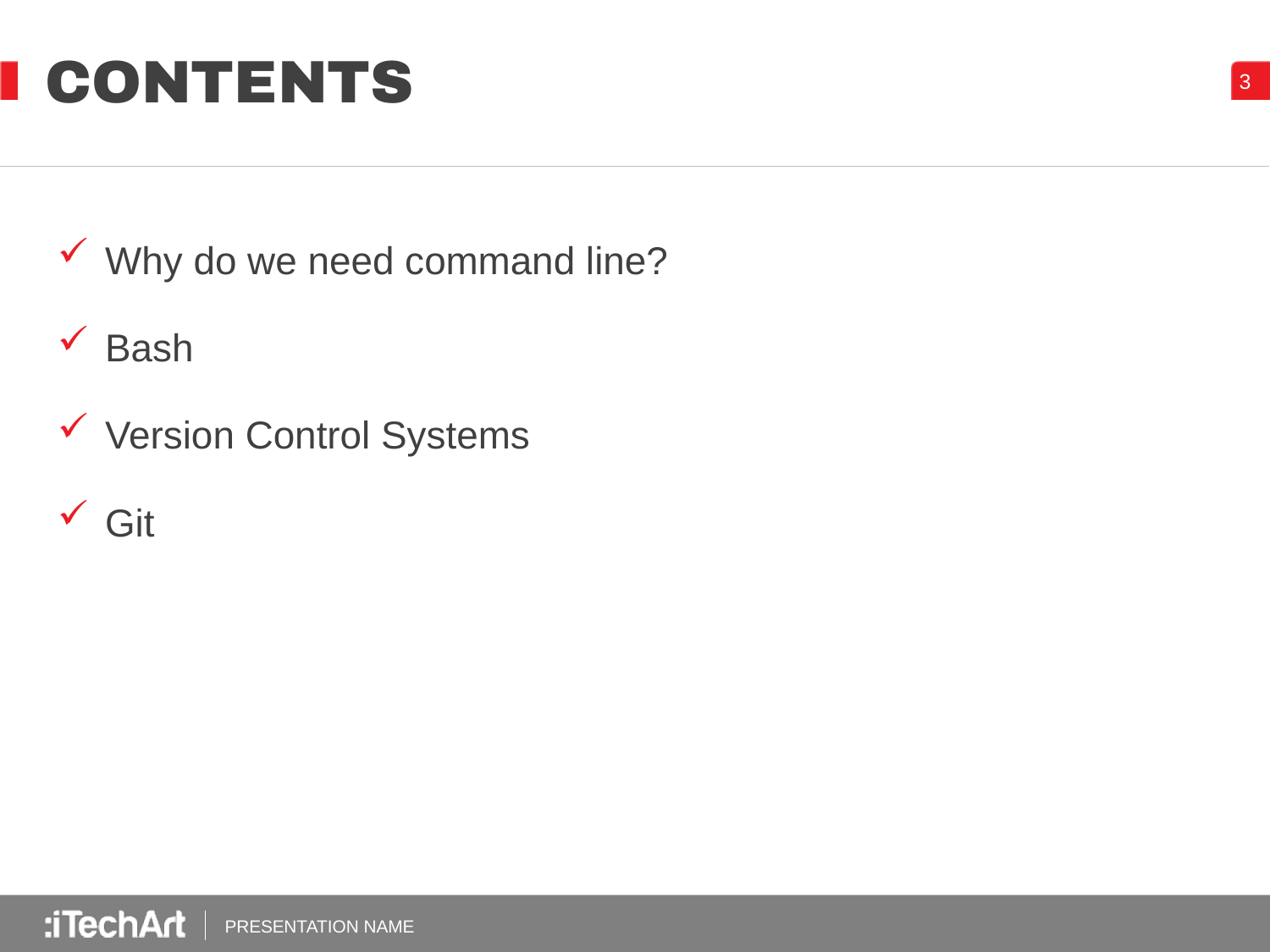

# contents
Why do we need command line?
Bash
Version Control Systems
Git
PRESENTATION NAME